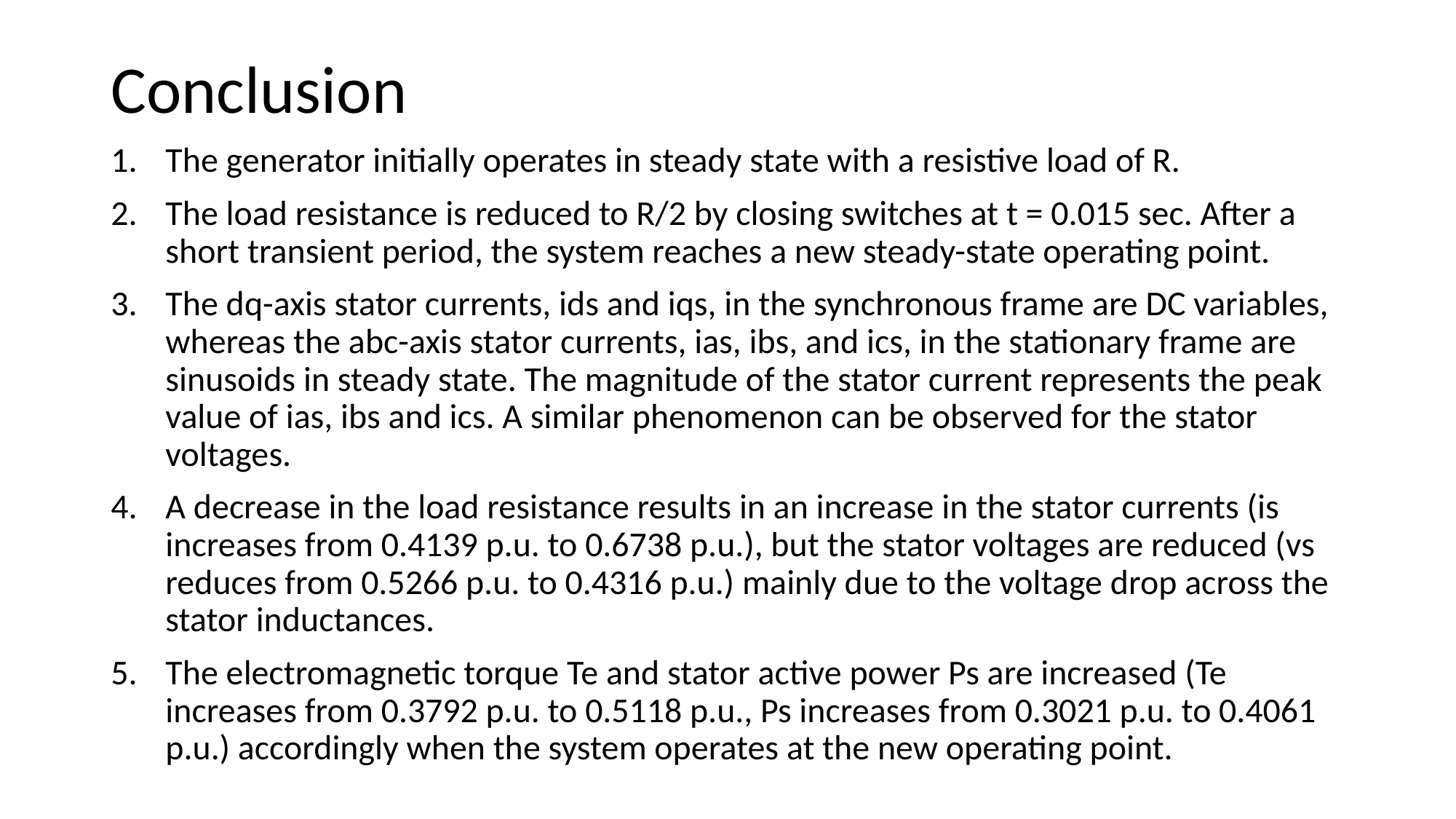

# Conclusion
The generator initially operates in steady state with a resistive load of R.
The load resistance is reduced to R/2 by closing switches at t = 0.015 sec. After a short transient period, the system reaches a new steady-state operating point.
The dq-axis stator currents, ids and iqs, in the synchronous frame are DC variables, whereas the abc-axis stator currents, ias, ibs, and ics, in the stationary frame are sinusoids in steady state. The magnitude of the stator current represents the peak value of ias, ibs and ics. A similar phenomenon can be observed for the stator voltages.
A decrease in the load resistance results in an increase in the stator currents (is increases from 0.4139 p.u. to 0.6738 p.u.), but the stator voltages are reduced (vs reduces from 0.5266 p.u. to 0.4316 p.u.) mainly due to the voltage drop across the stator inductances.
The electromagnetic torque Te and stator active power Ps are increased (Te increases from 0.3792 p.u. to 0.5118 p.u., Ps increases from 0.3021 p.u. to 0.4061 p.u.) accordingly when the system operates at the new operating point.